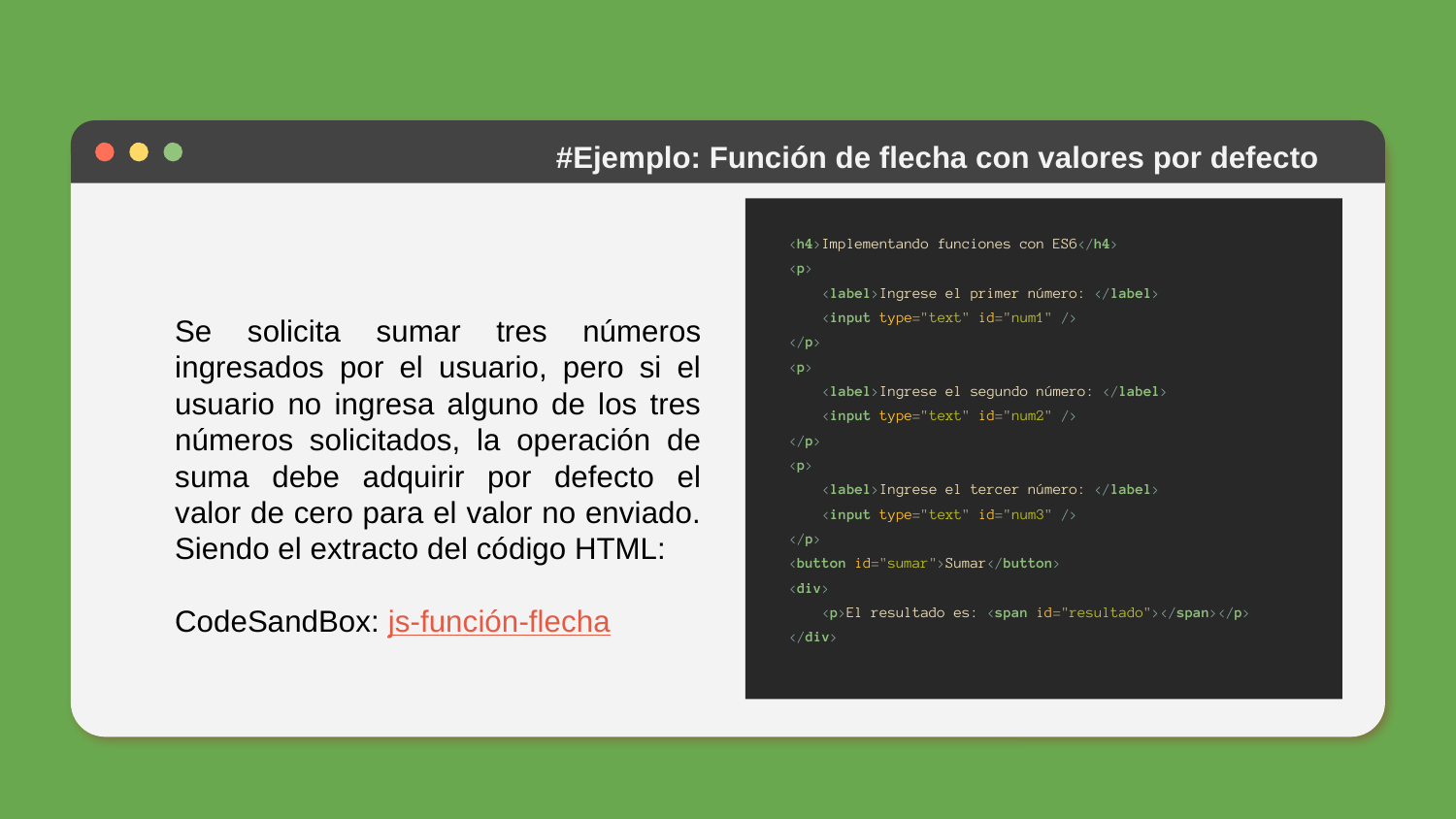

# #Ejemplo: Función de flecha con valores por defecto
<h4>Implementando funciones con ES6</h4>
<p>
    <label>Ingrese el primer número: </label>
    <input type="text" id="num1" />
</p>
<p>
    <label>Ingrese el segundo número: </label>
    <input type="text" id="num2" />
</p>
<p>
    <label>Ingrese el tercer número: </label>
    <input type="text" id="num3" />
</p>
<button id="sumar">Sumar</button>
<div>
    <p>El resultado es: <span id="resultado"></span></p>
</div>

Se solicita sumar tres números ingresados por el usuario, pero si el usuario no ingresa alguno de los tres números solicitados, la operación de suma debe adquirir por defecto el valor de cero para el valor no enviado. Siendo el extracto del código HTML:

CodeSandBox: js-función-flecha